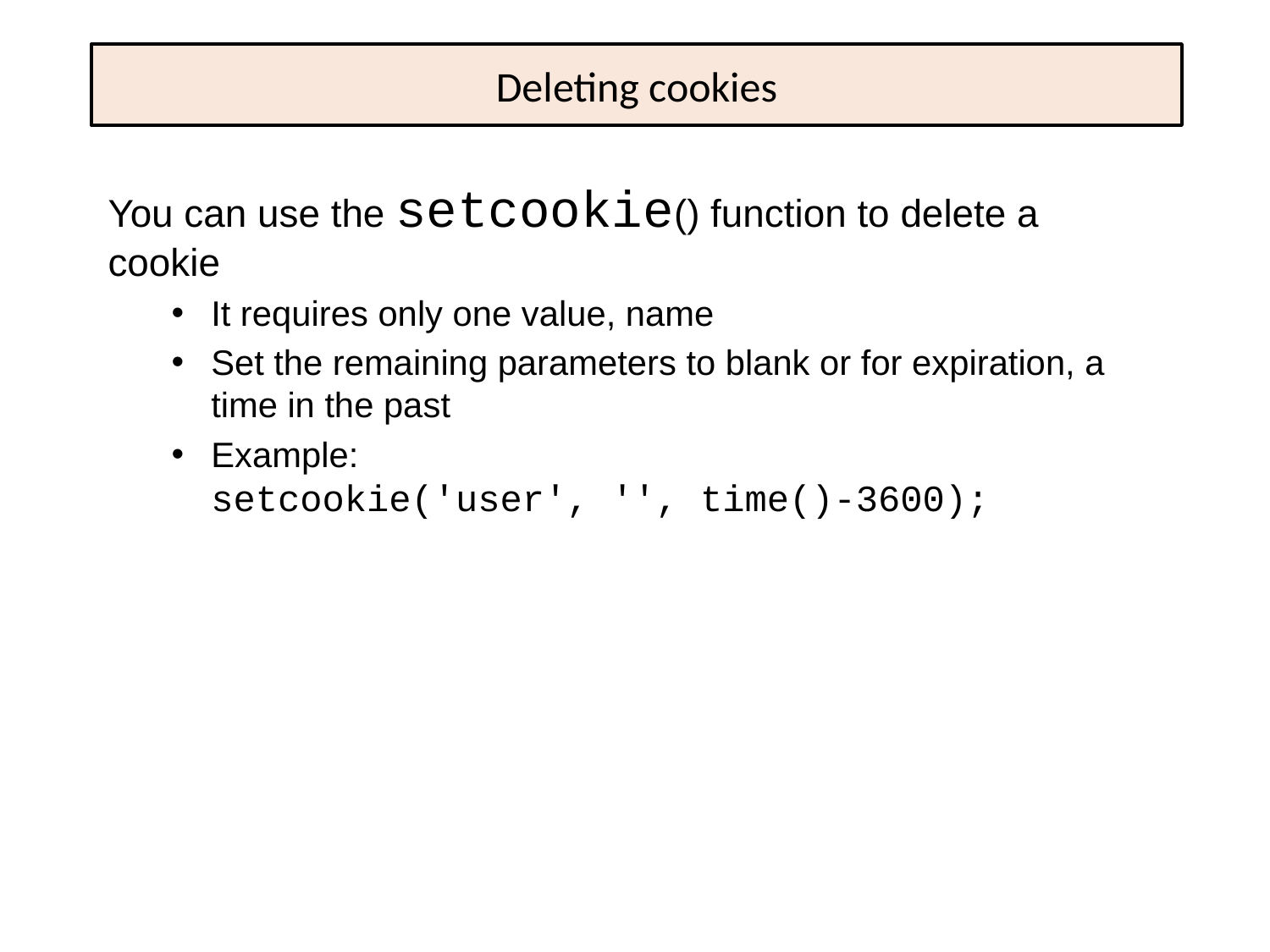

# Deleting cookies
You can use the setcookie() function to delete a cookie
It requires only one value, name
Set the remaining parameters to blank or for expiration, a time in the past
Example:
setcookie('user', '', time()-3600);